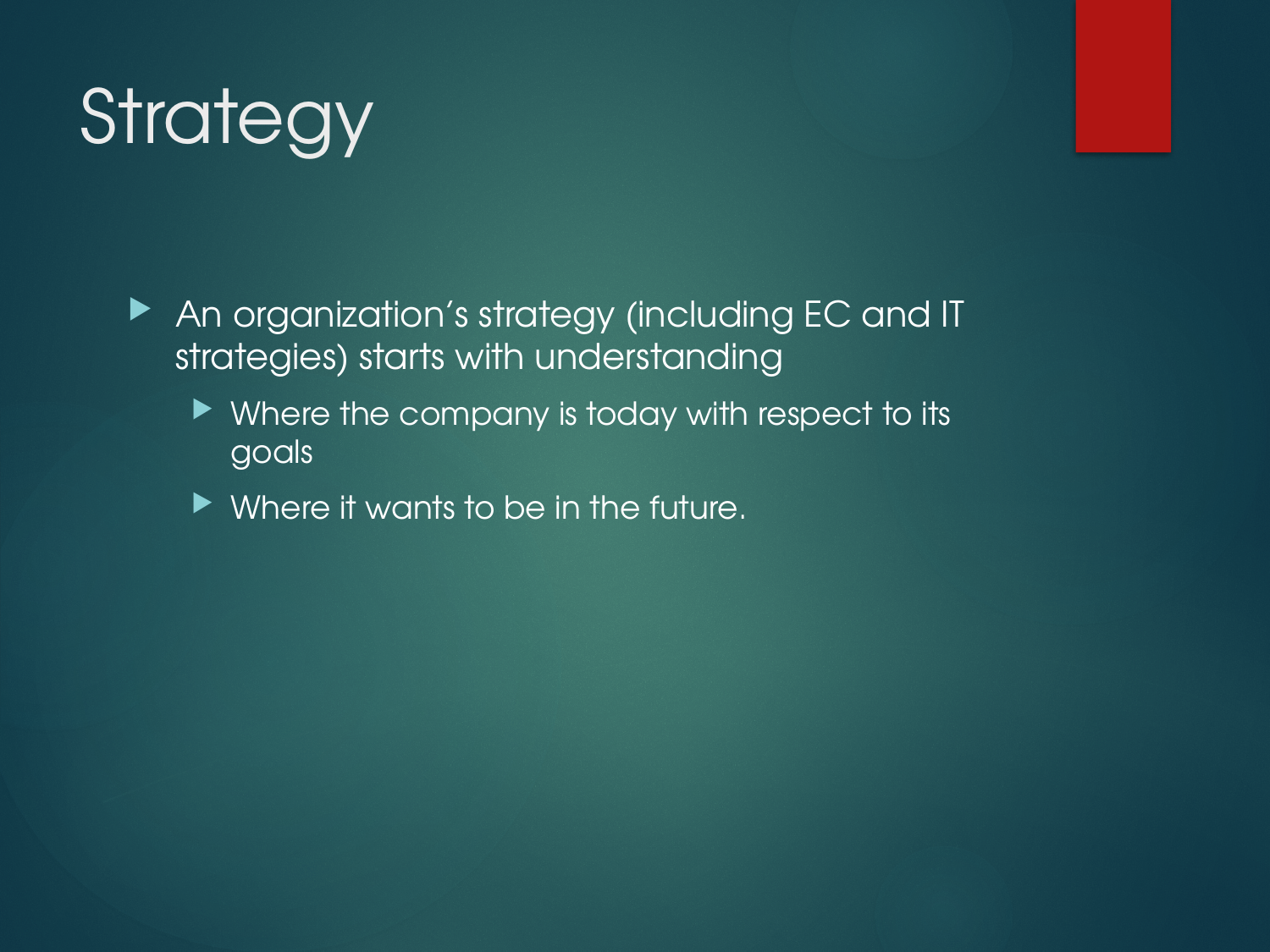

# Strategy
An organization’s strategy (including EC and IT strategies) starts with understanding
Where the company is today with respect to its goals
Where it wants to be in the future.